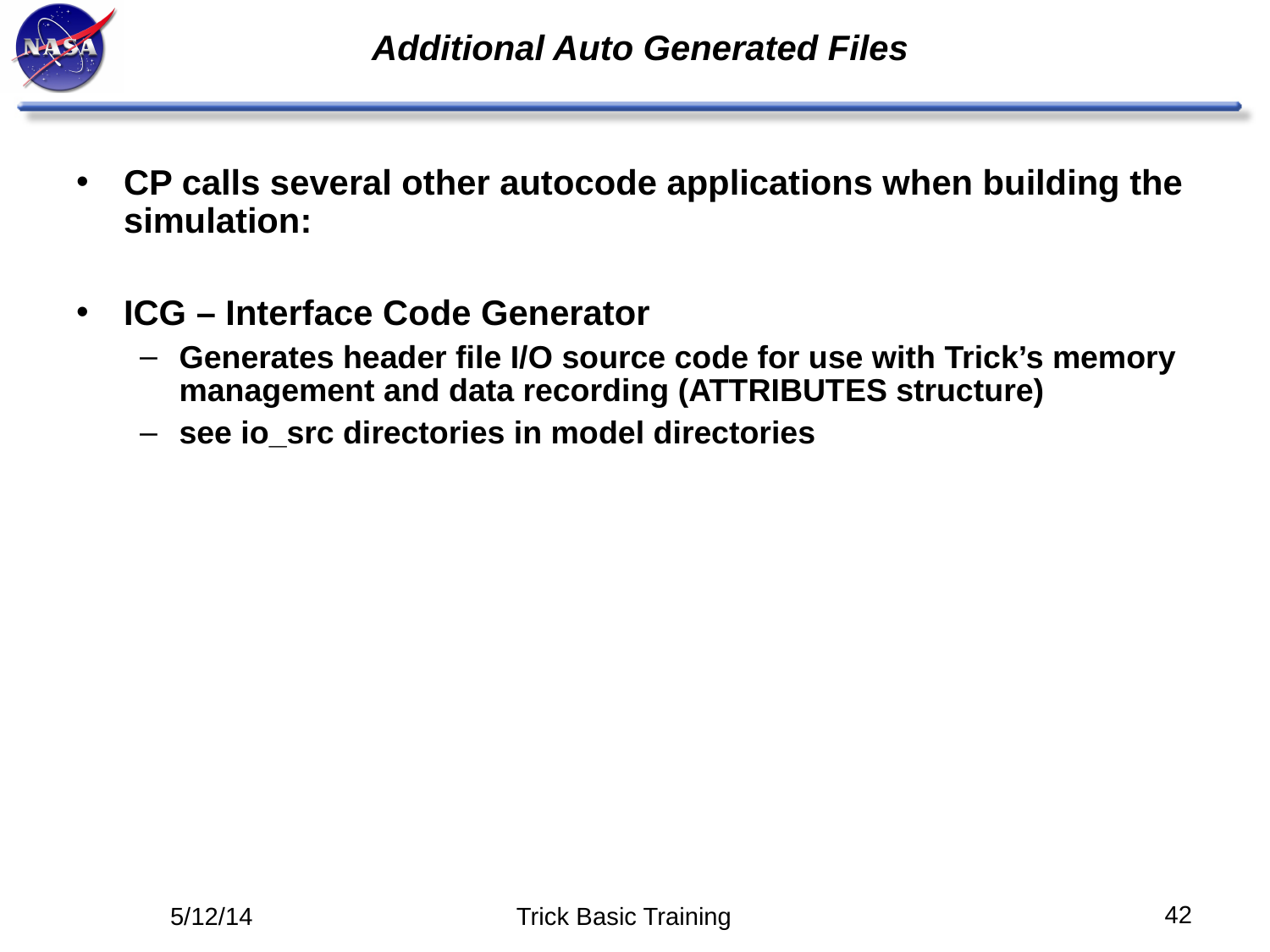

# Additional Auto Generated Files
CP calls several other autocode applications when building the simulation:

ICG – Interface Code Generator
Generates header file I/O source code for use with Trick’s memory management and data recording (ATTRIBUTES structure)
see io_src directories in model directories
42
5/12/14
Trick Basic Training